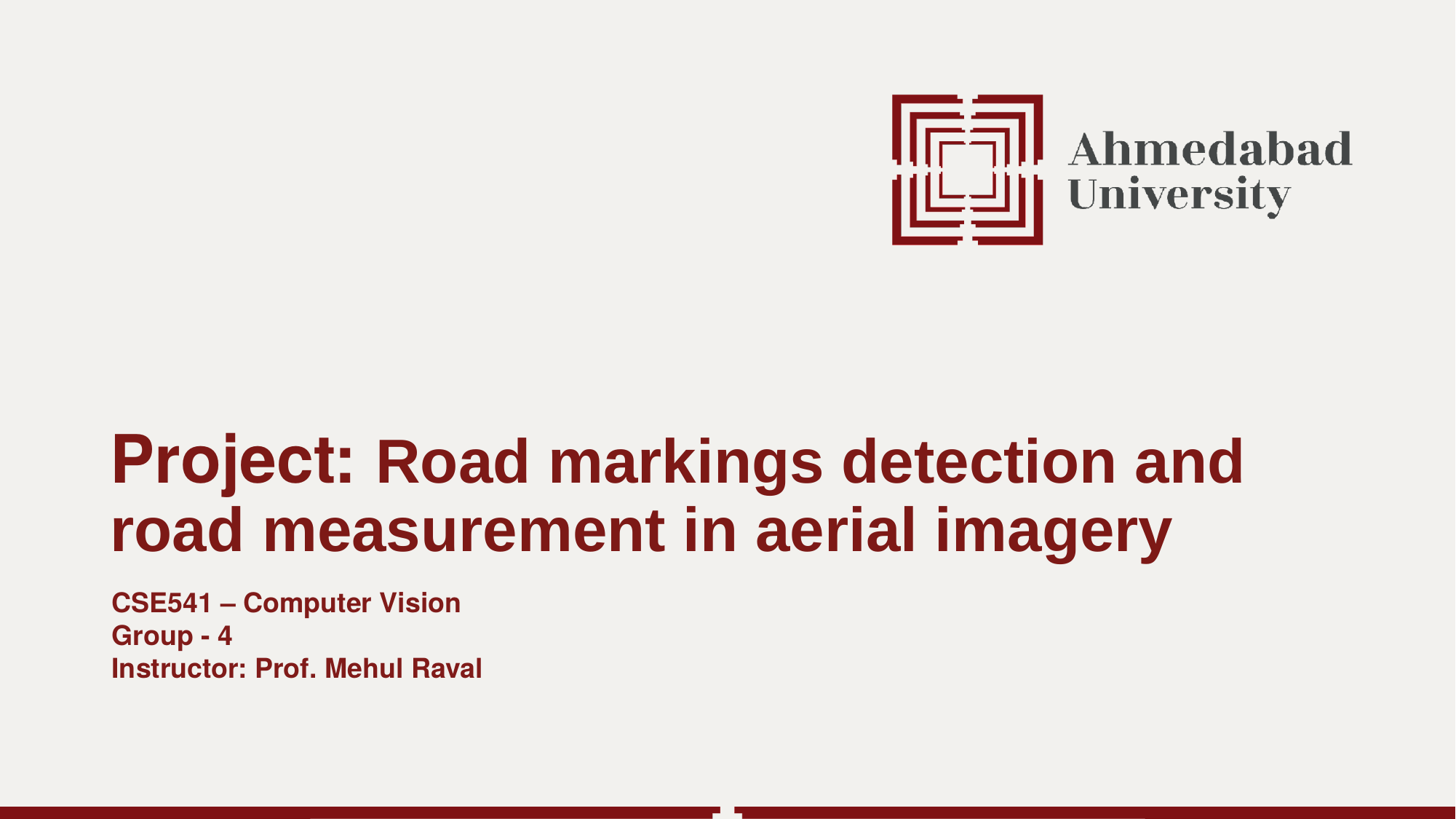

Project: Road markings detection and road measurement in aerial imagery

CSE541 – Computer Vision
Group - 4
Instructor: Prof. Mehul Raval